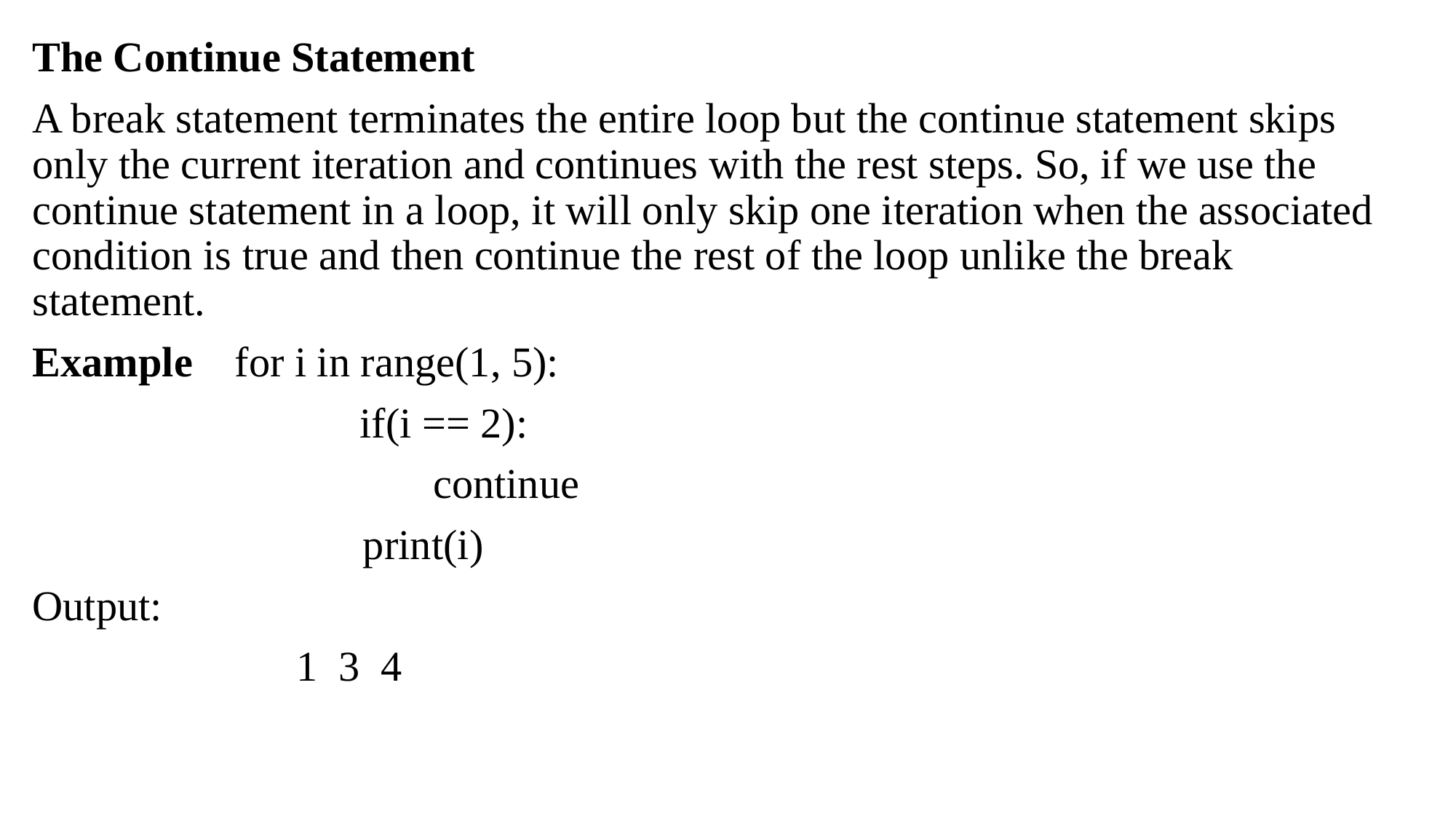

The Continue Statement
A break statement terminates the entire loop but the continue statement skips only the current iteration and continues with the rest steps. So, if we use the continue statement in a loop, it will only skip one iteration when the associated condition is true and then continue the rest of the loop unlike the break statement.
Example    for i in range(1, 5):
			if(i == 2):
                                      continue
	                     print(i)
Output:
                         1  3  4